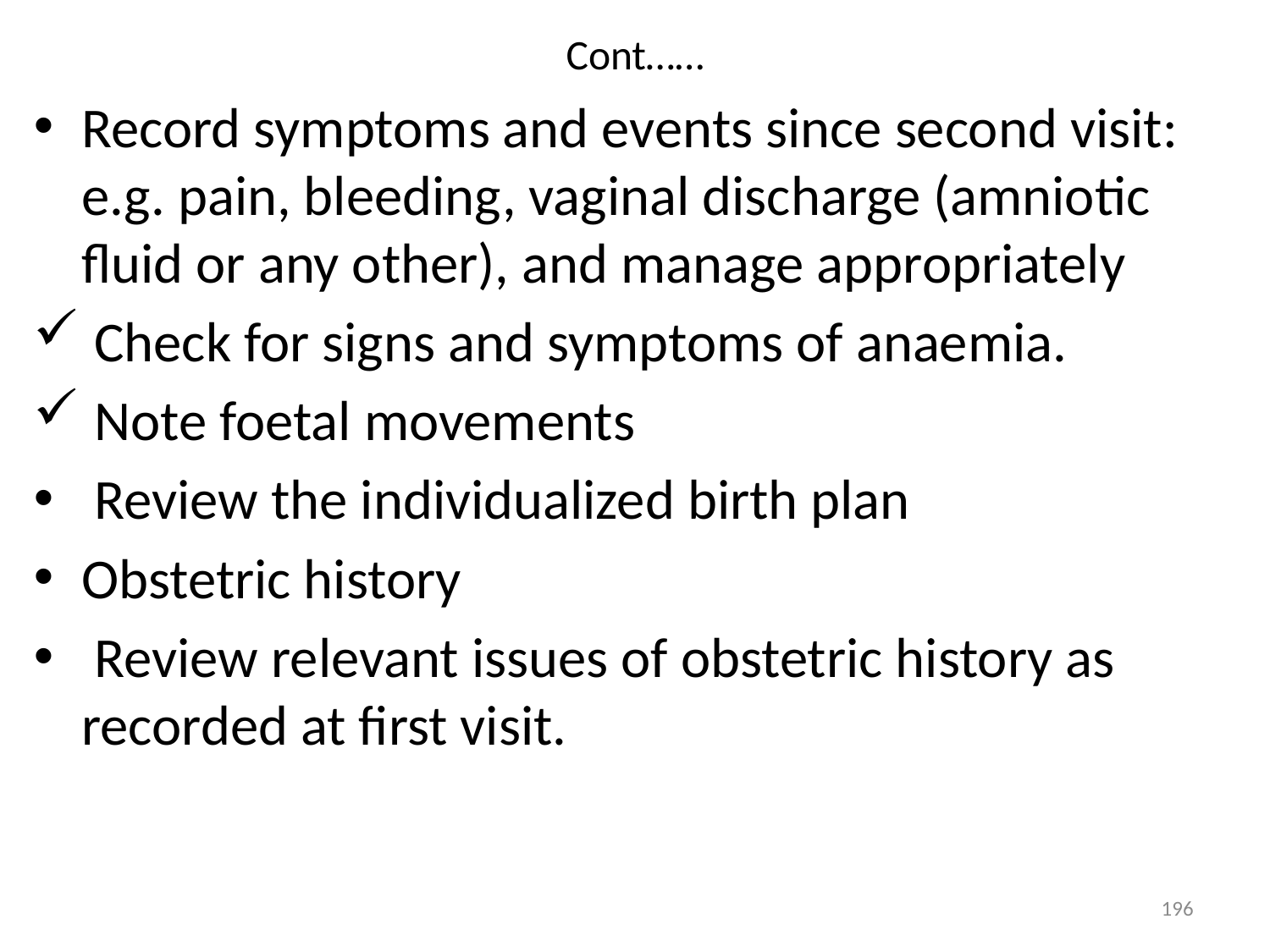

# Cont……
Record symptoms and events since second visit: e.g. pain, bleeding, vaginal discharge (amniotic fluid or any other), and manage appropriately
 Check for signs and symptoms of anaemia.
 Note foetal movements
 Review the individualized birth plan
Obstetric history
 Review relevant issues of obstetric history as recorded at first visit.

196